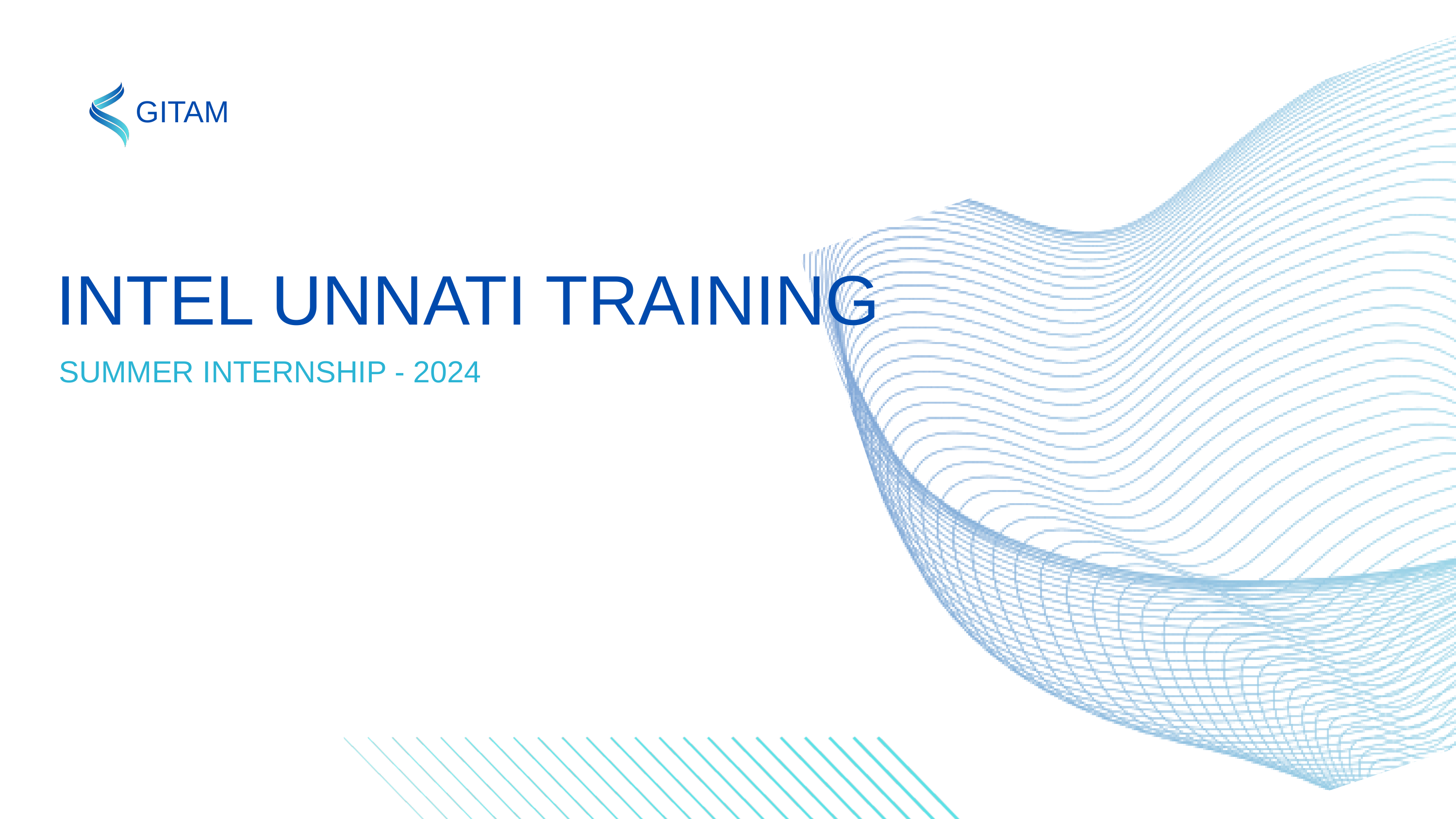

GITAM

INTEL UNNATI TRAINING
SUMMER INTERNSHIP - 2024